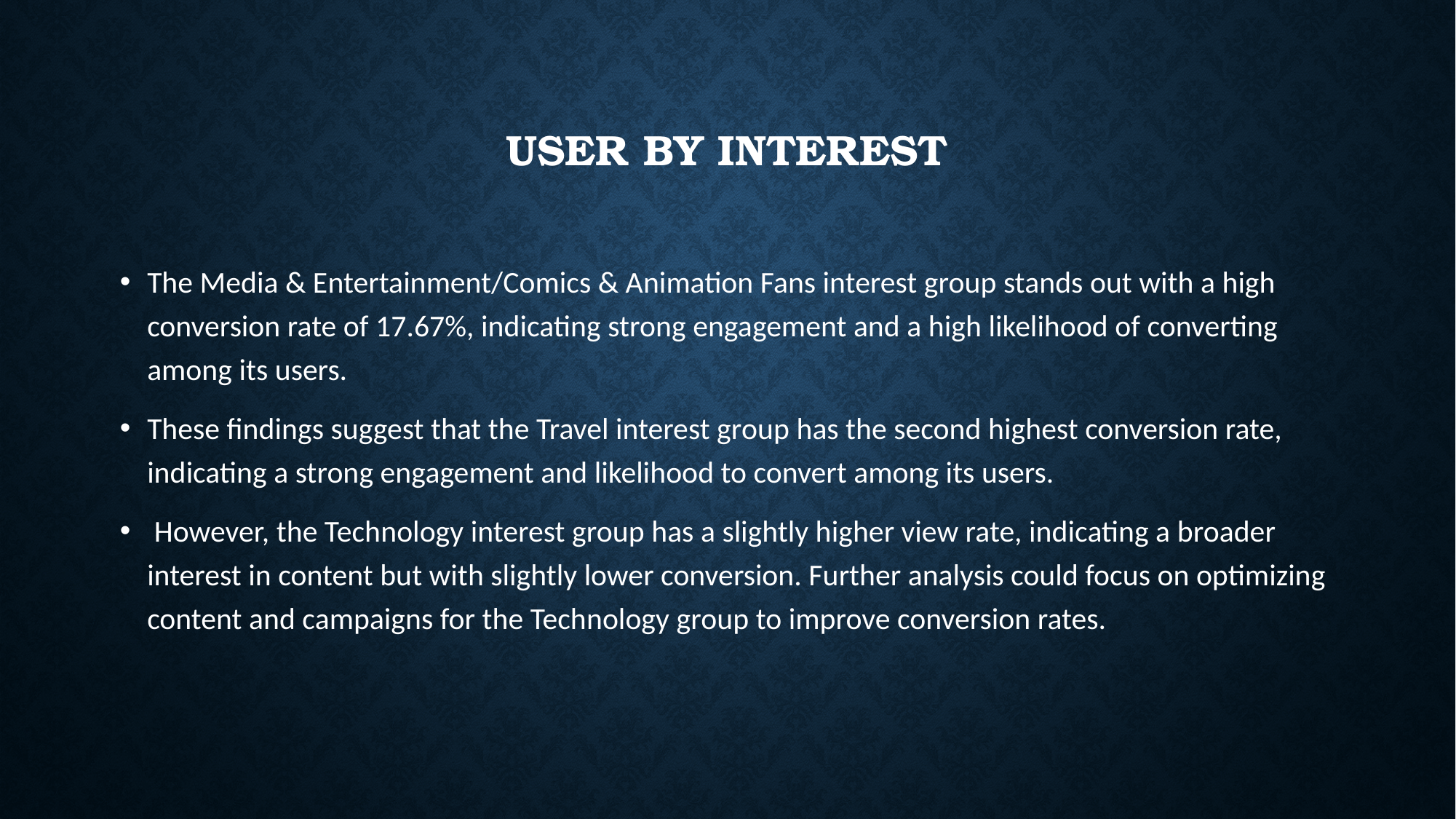

# User By Interest
The Media & Entertainment/Comics & Animation Fans interest group stands out with a high conversion rate of 17.67%, indicating strong engagement and a high likelihood of converting among its users.
These findings suggest that the Travel interest group has the second highest conversion rate, indicating a strong engagement and likelihood to convert among its users.
 However, the Technology interest group has a slightly higher view rate, indicating a broader interest in content but with slightly lower conversion. Further analysis could focus on optimizing content and campaigns for the Technology group to improve conversion rates.